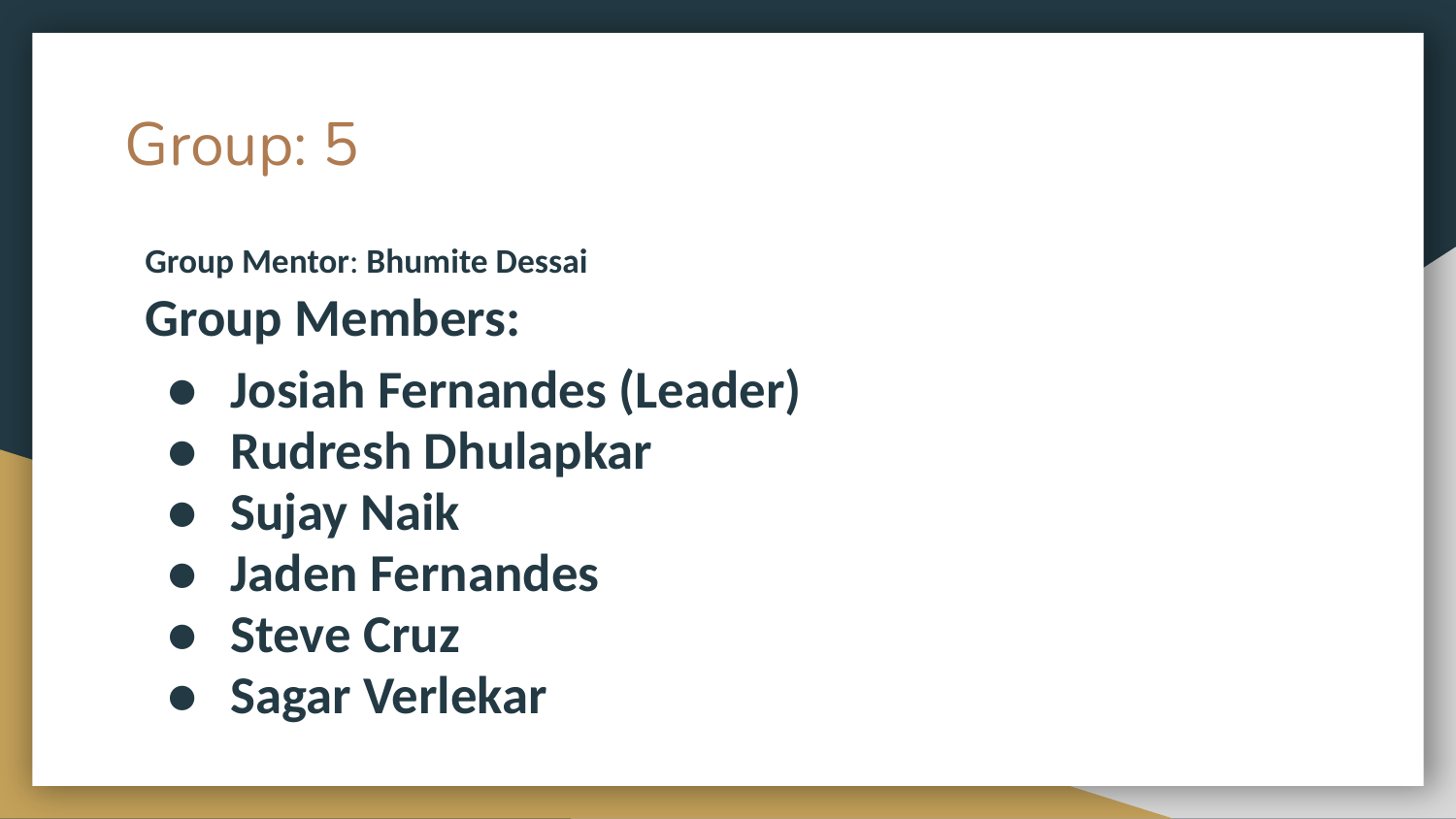

# Group: 5
Group Mentor: Bhumite Dessai
Group Members:
Josiah Fernandes (Leader)
Rudresh Dhulapkar
Sujay Naik
Jaden Fernandes
Steve Cruz
Sagar Verlekar